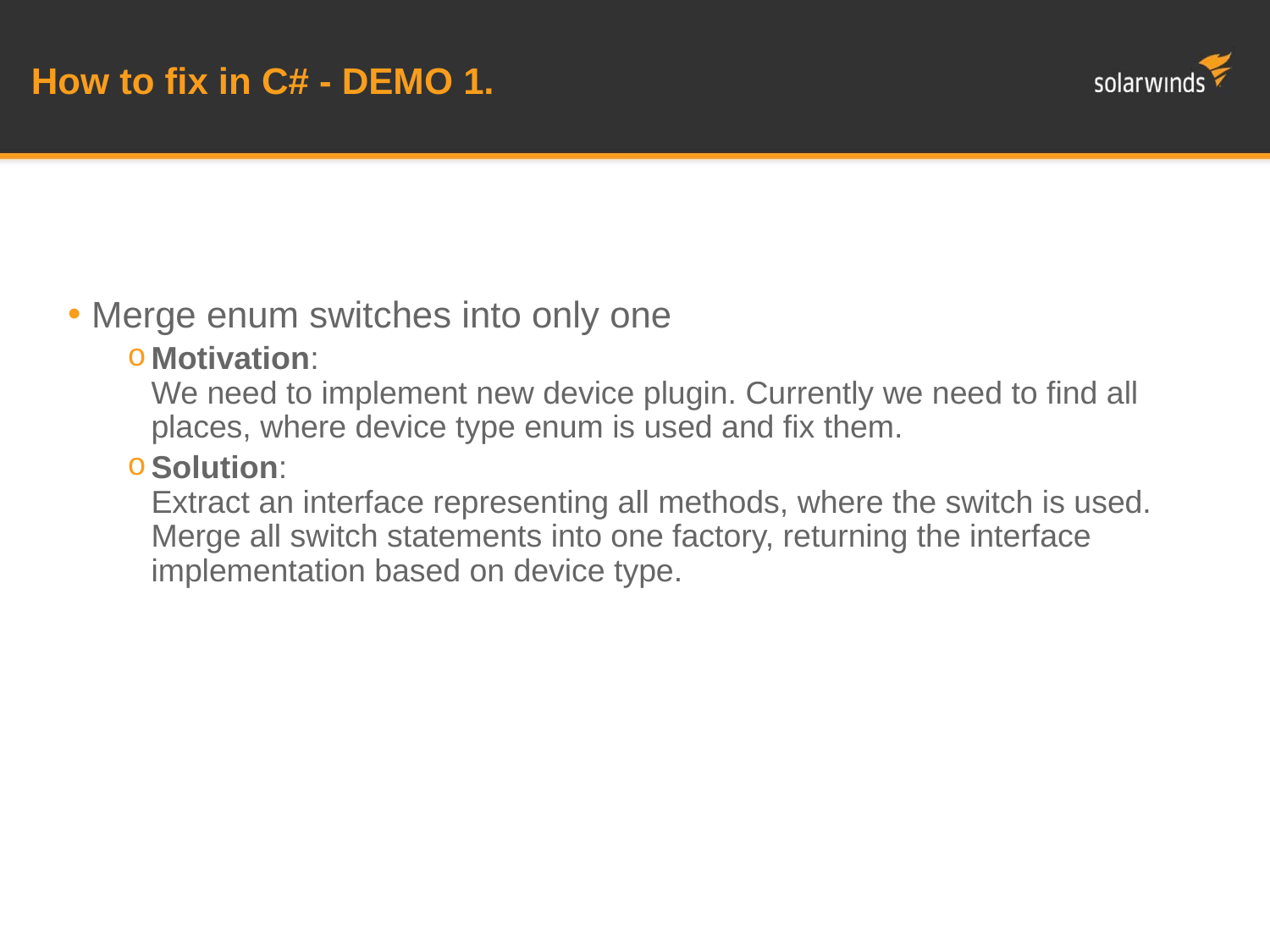

# How to fix in C# - DEMO 1.
Merge enum switches into only one
Motivation:
We need to implement new device plugin. Currently we need to find all places, where device type enum is used and fix them.
Solution:
Extract an interface representing all methods, where the switch is used.
Merge all switch statements into one factory, returning the interface implementation based on device type.